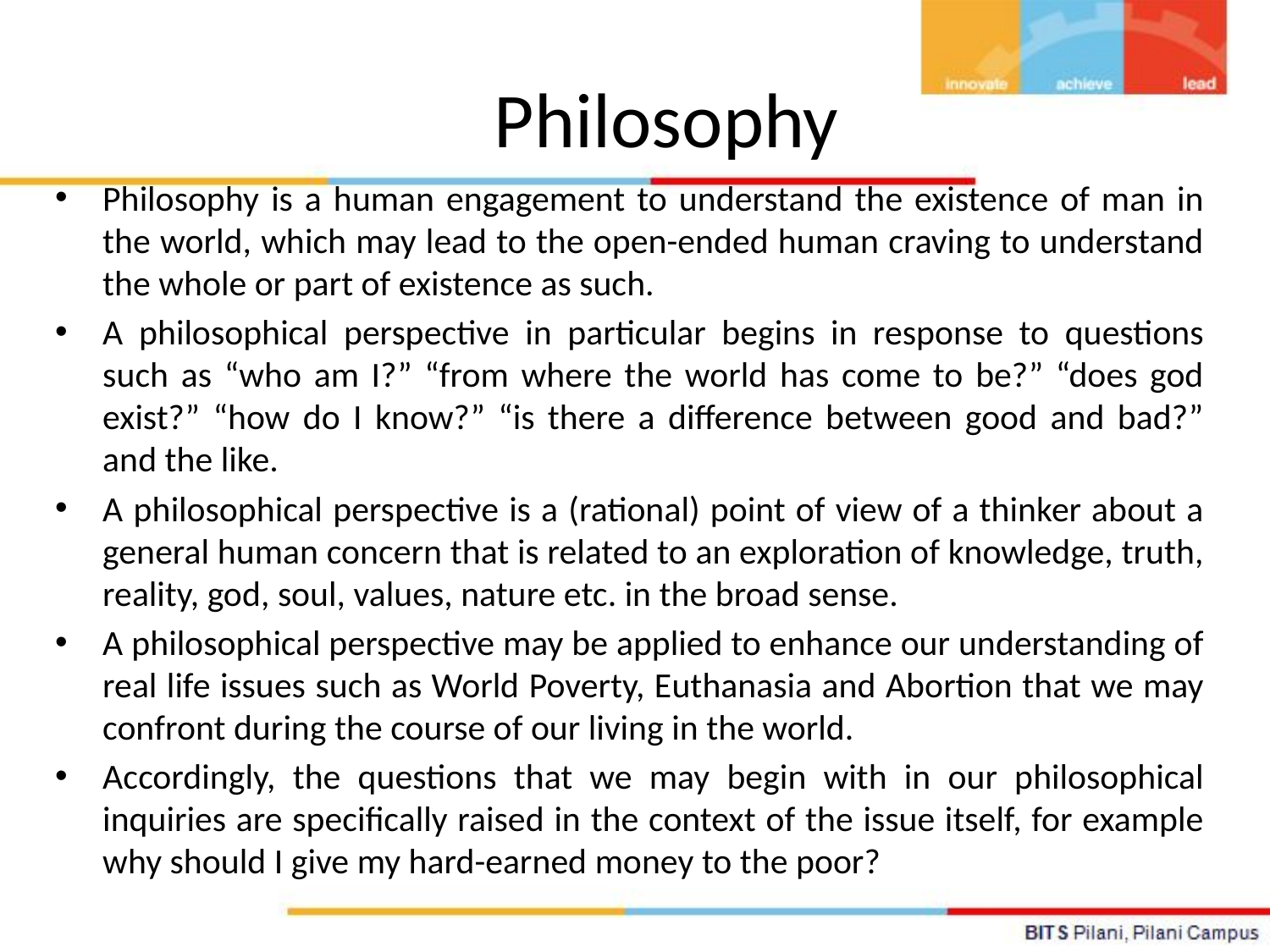

# Philosophy
Philosophy is a human engagement to understand the existence of man in the world, which may lead to the open-ended human craving to understand the whole or part of existence as such.
A philosophical perspective in particular begins in response to questions such as “who am I?” “from where the world has come to be?” “does god exist?” “how do I know?” “is there a difference between good and bad?” and the like.
A philosophical perspective is a (rational) point of view of a thinker about a general human concern that is related to an exploration of knowledge, truth, reality, god, soul, values, nature etc. in the broad sense.
A philosophical perspective may be applied to enhance our understanding of real life issues such as World Poverty, Euthanasia and Abortion that we may confront during the course of our living in the world.
Accordingly, the questions that we may begin with in our philosophical inquiries are specifically raised in the context of the issue itself, for example why should I give my hard-earned money to the poor?